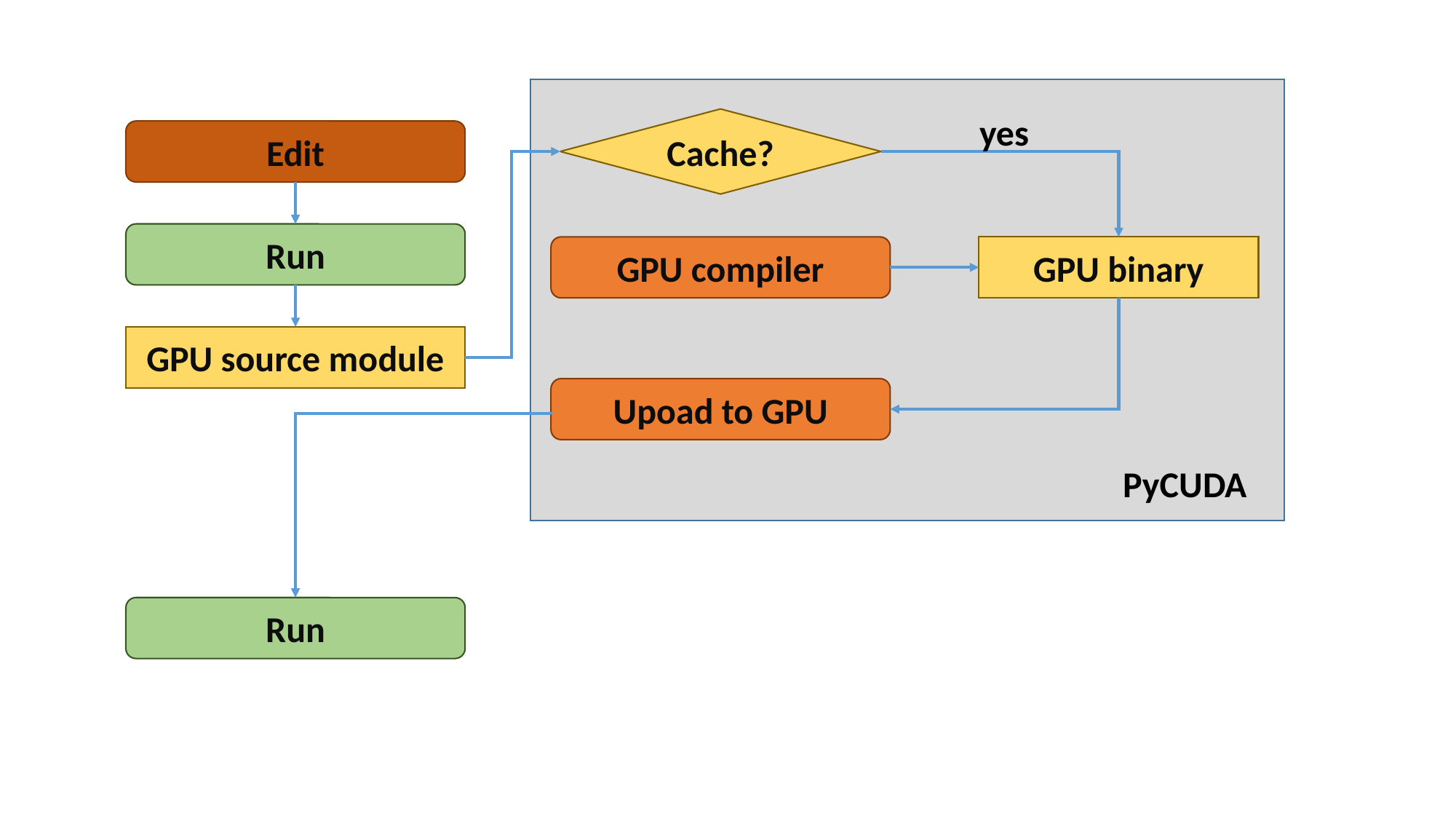

yes
Cache?
Edit
Run
GPU binary
GPU compiler
GPU source module
Upoad to GPU
PyCUDA
Run